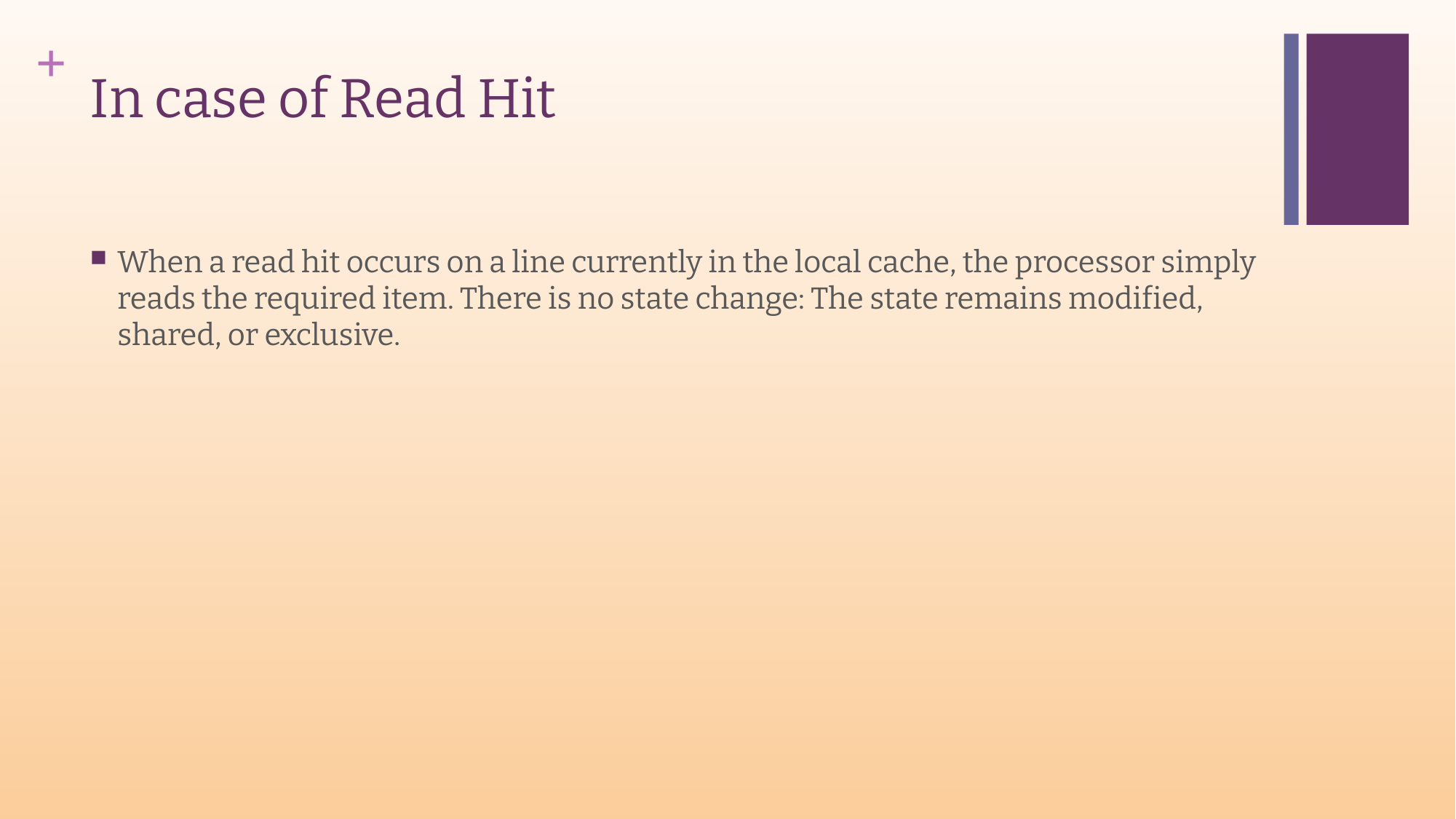

# In case of Read Hit
When a read hit occurs on a line currently in the local cache, the processor simply reads the required item. There is no state change: The state remains modified, shared, or exclusive.